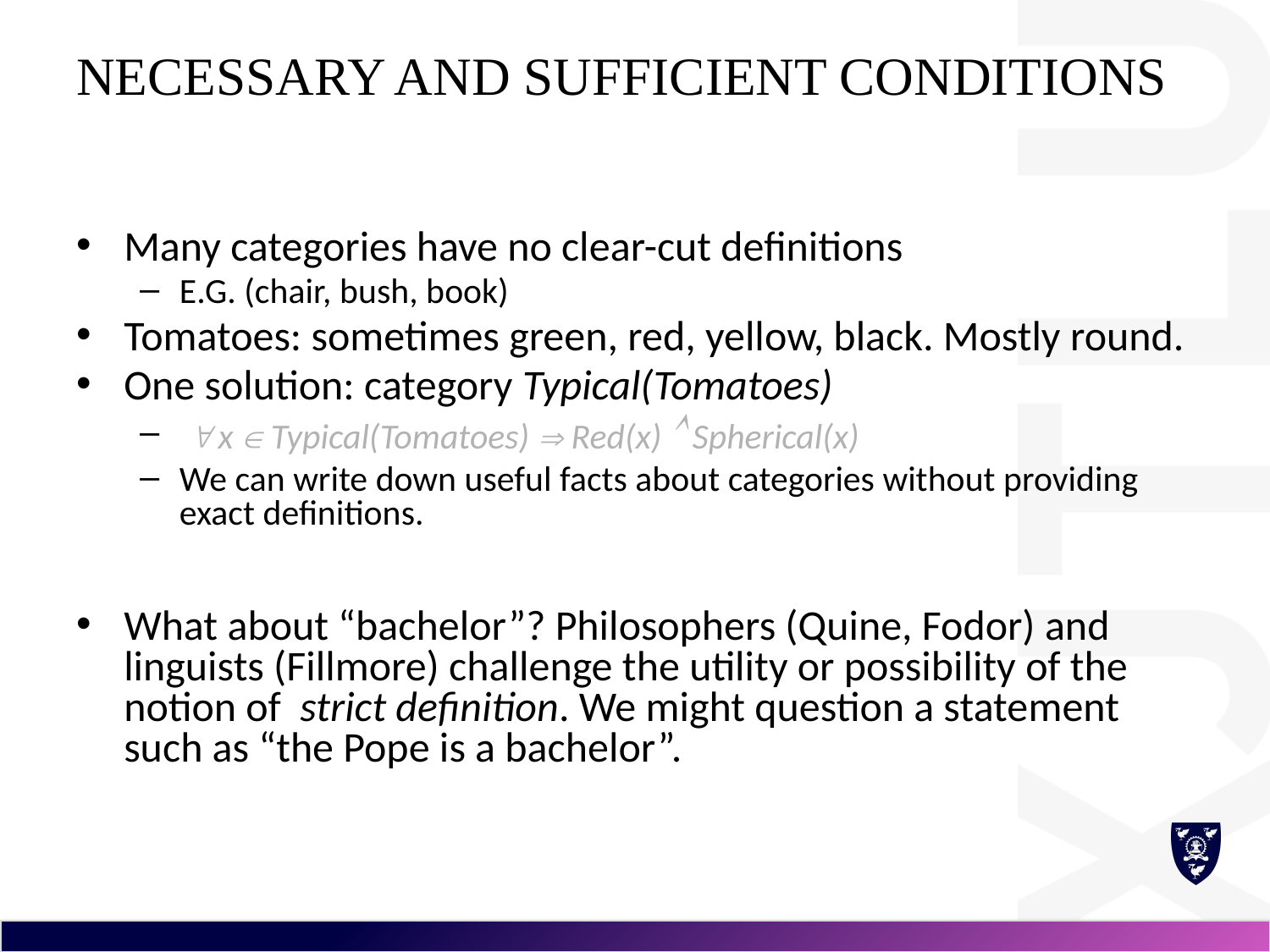

# Necessary and Sufficient conditions
Many categories have no clear-cut definitions
E.G. (chair, bush, book)
Tomatoes: sometimes green, red, yellow, black. Mostly round.
One solution: category Typical(Tomatoes)
 ∀ x ∈ Typical(Tomatoes) ⇒ Red(x) ∧ Spherical(x)
We can write down useful facts about categories without providing exact definitions.

What about “bachelor”? Philosophers (Quine, Fodor) and linguists (Fillmore) challenge the utility or possibility of the notion of  strict definition. We might question a statement such as “the Pope is a bachelor”.